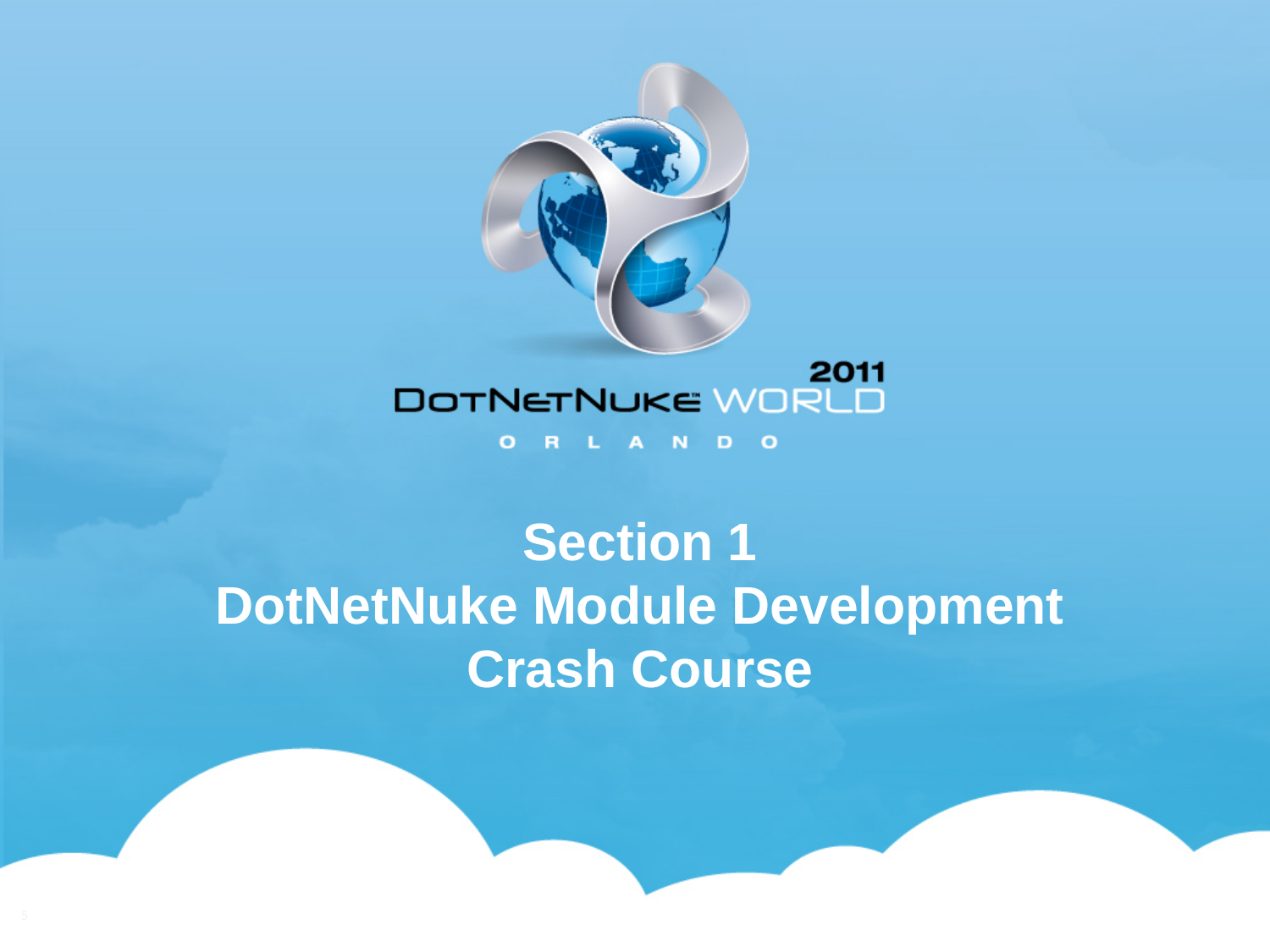

# Section 1 DotNetNuke Module Development Crash Course